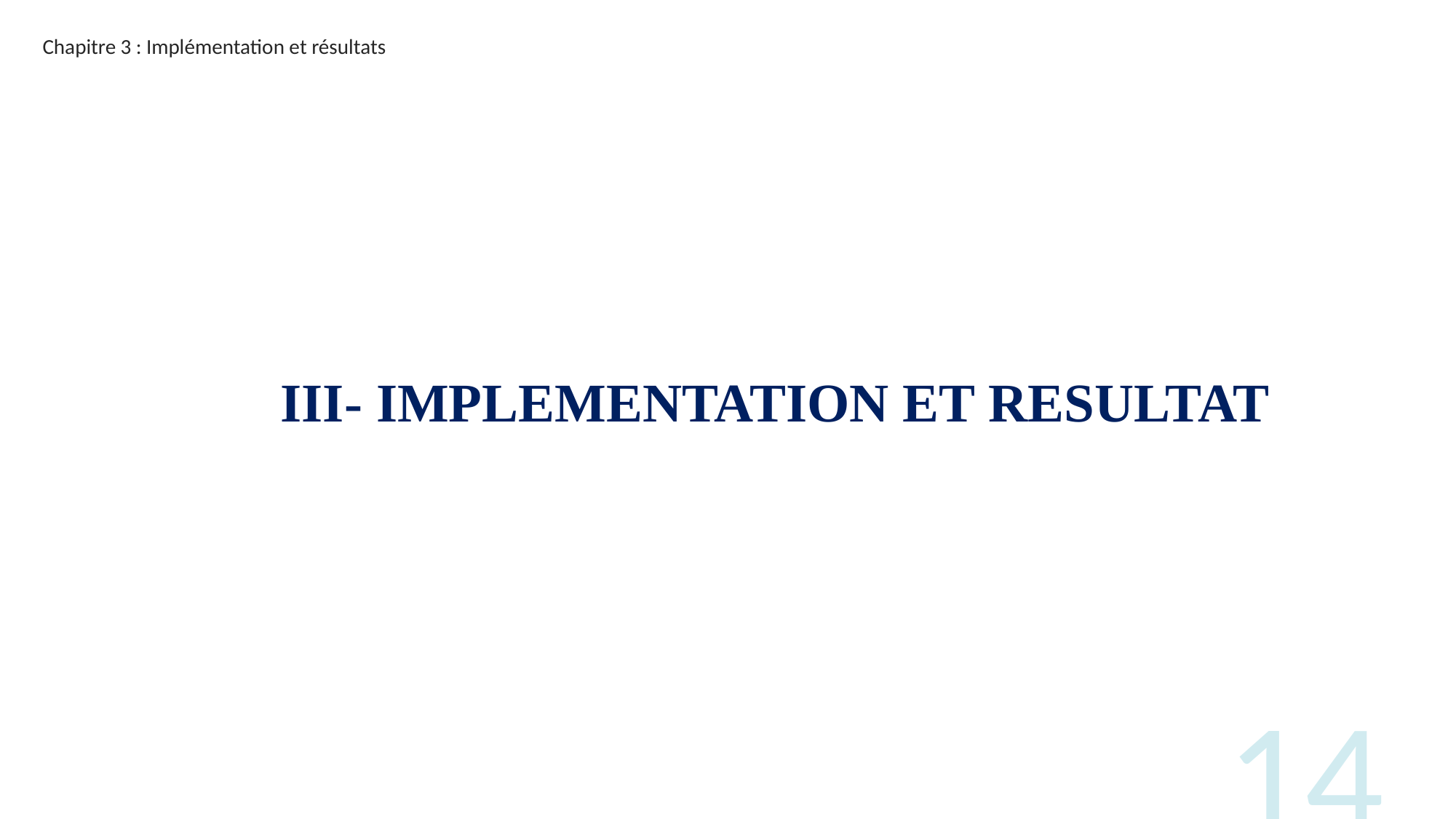

Chapitre 3 : Implémentation et résultats
III- IMPLEMENTATION ET RESULTAT
14